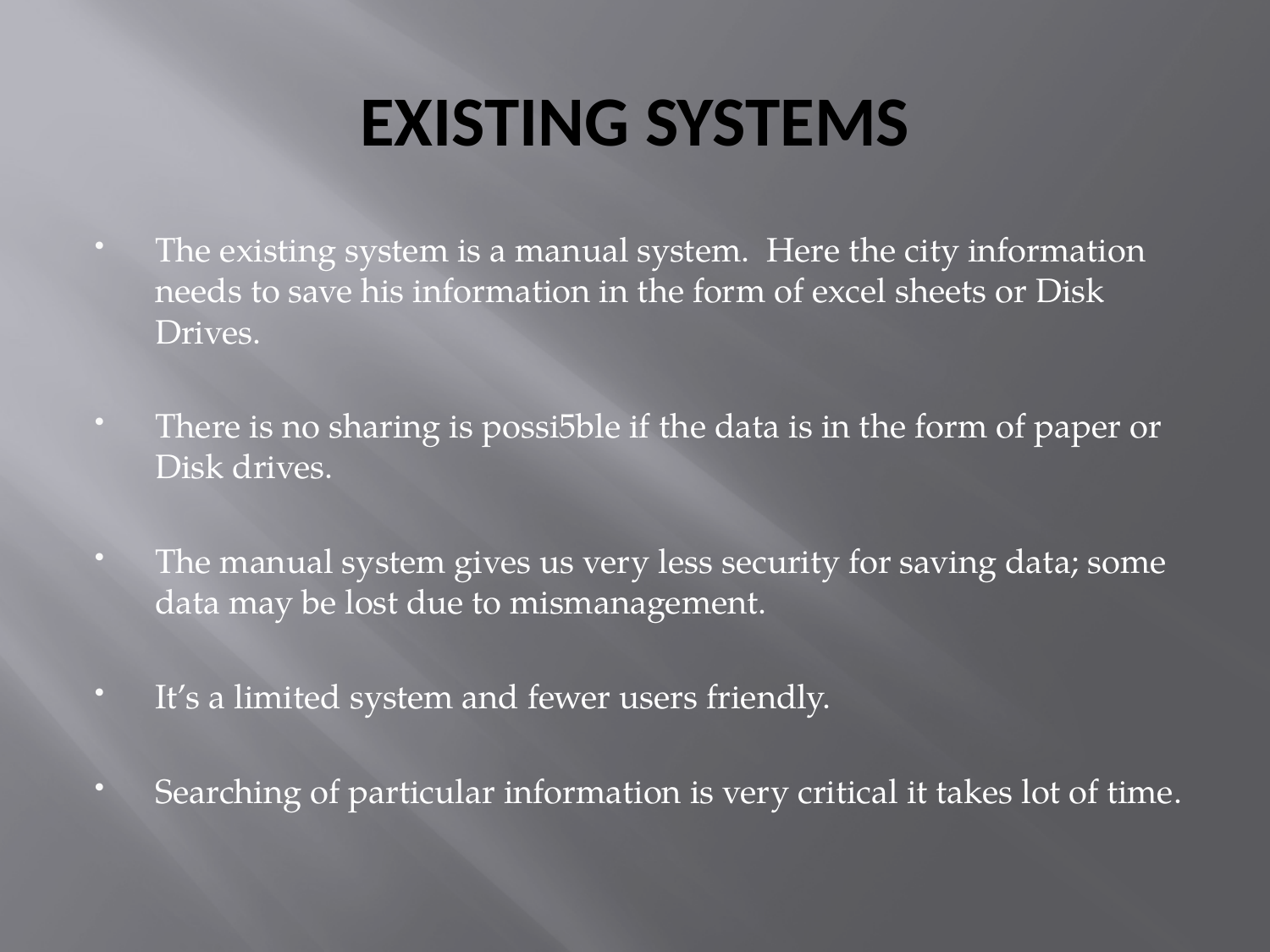

# EXISTING SYSTEMS
The existing system is a manual system.  Here the city information needs to save his information in the form of excel sheets or Disk Drives.

There is no sharing is possi5ble if the data is in the form of paper or Disk drives.

The manual system gives us very less security for saving data; some data may be lost due to mismanagement.

It’s a limited system and fewer users friendly.

Searching of particular information is very critical it takes lot of time.